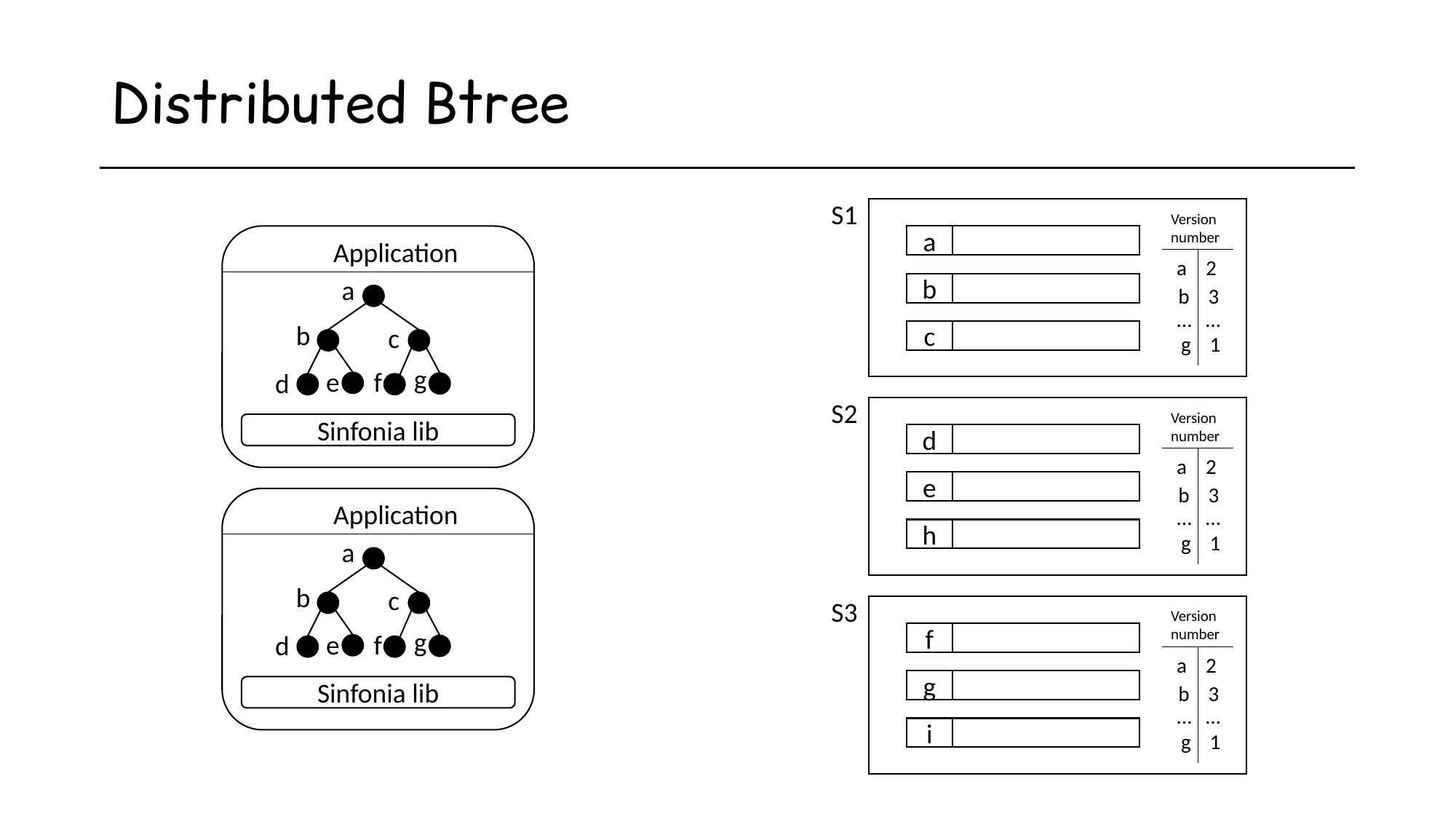

# Distributed Btree
S1

a

b

c
Version number
a    2
b    3
…   …
g    1

Application

Sinfonia lib
a
b
c
g
f
e
d
S2

d

e

h
Version number
a    2
b    3
…   …
g    1

Application

Sinfonia lib
a
b
c
g
f
e
d
S3

f

g

i
Version number
a    2
b    3
…   …
g    1